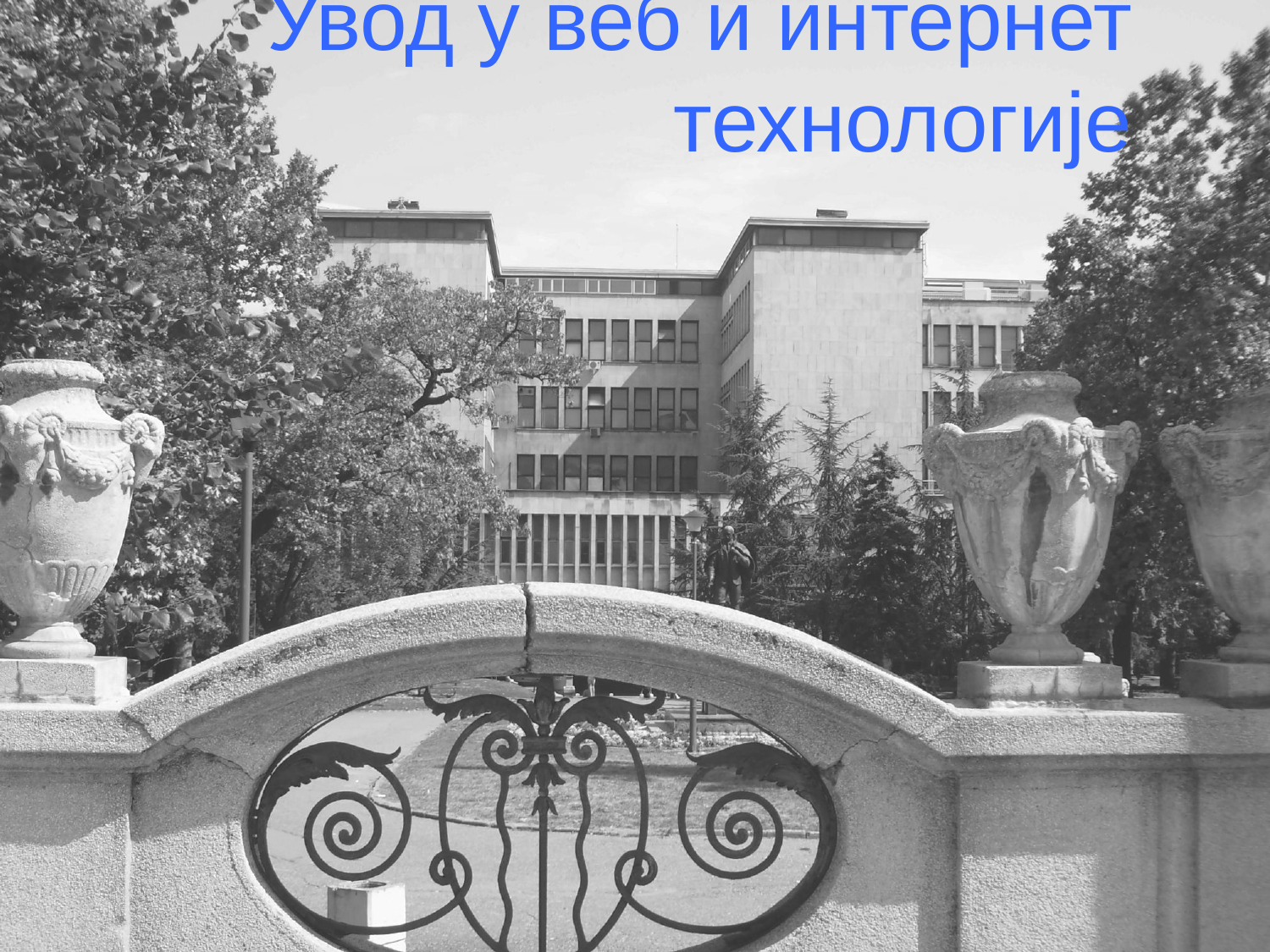

Увод у веб и интернет технологије
#